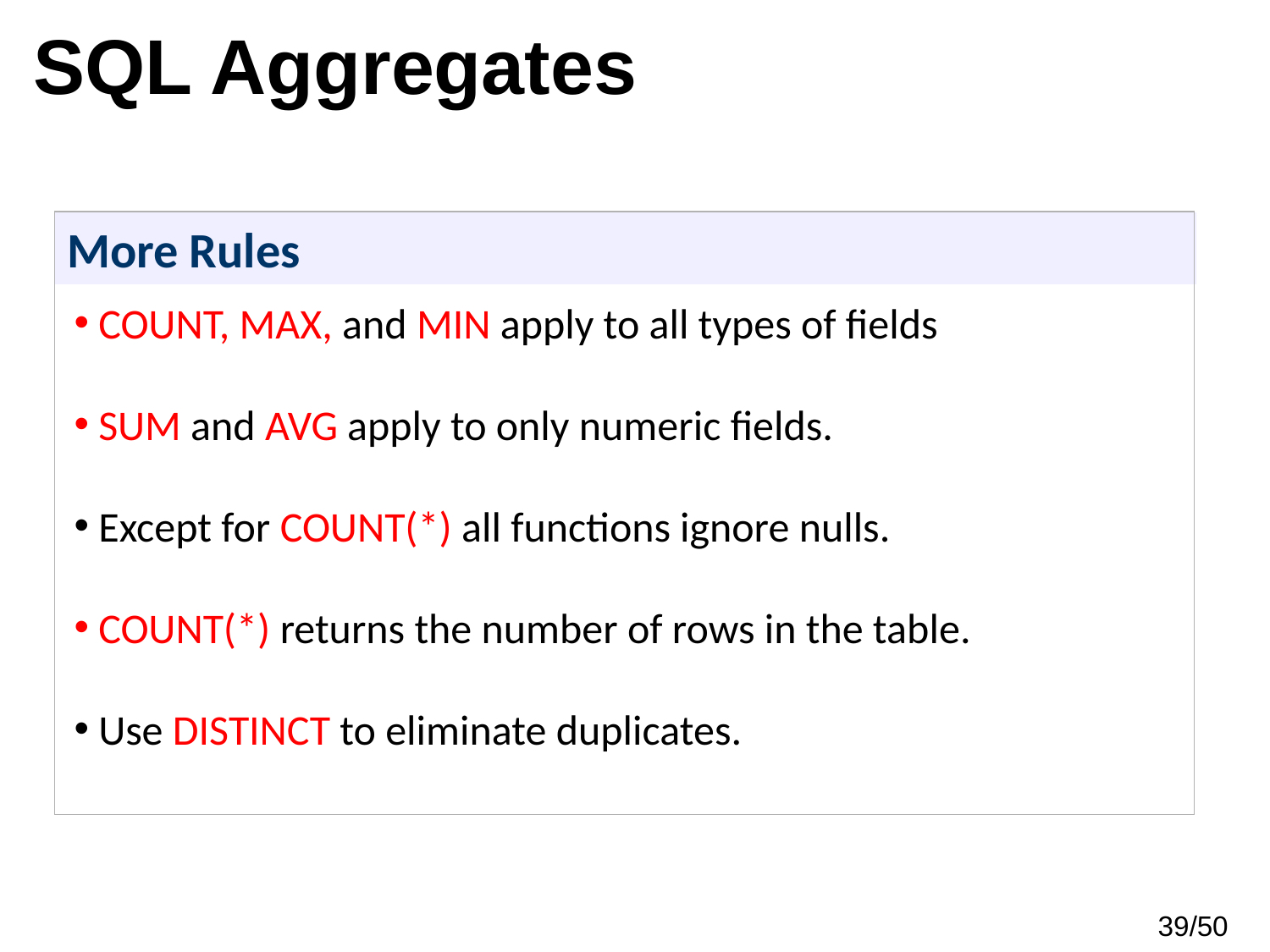

SQL Aggregates

More Rules
 COUNT, MAX, and MIN apply to all types of fields

 SUM and AVG apply to only numeric fields.

 Except for COUNT(*) all functions ignore nulls.

 COUNT(*) returns the number of rows in the table.

 Use DISTINCT to eliminate duplicates.
39/50